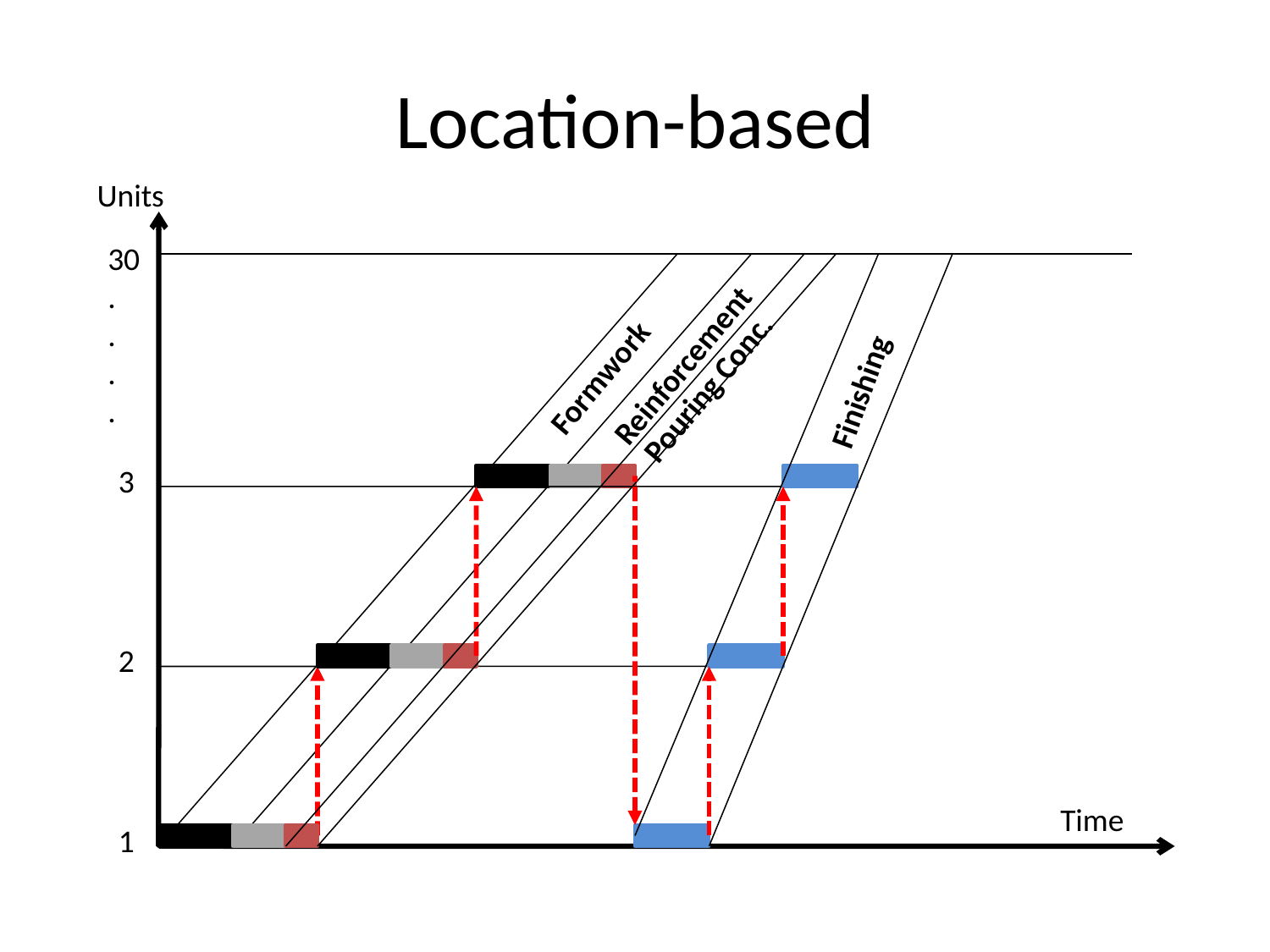

# Location-based
Units
30
.
.
.
.

Formwork
Finishing
Reinforcement
Pouring Conc.
3

2

Time
1